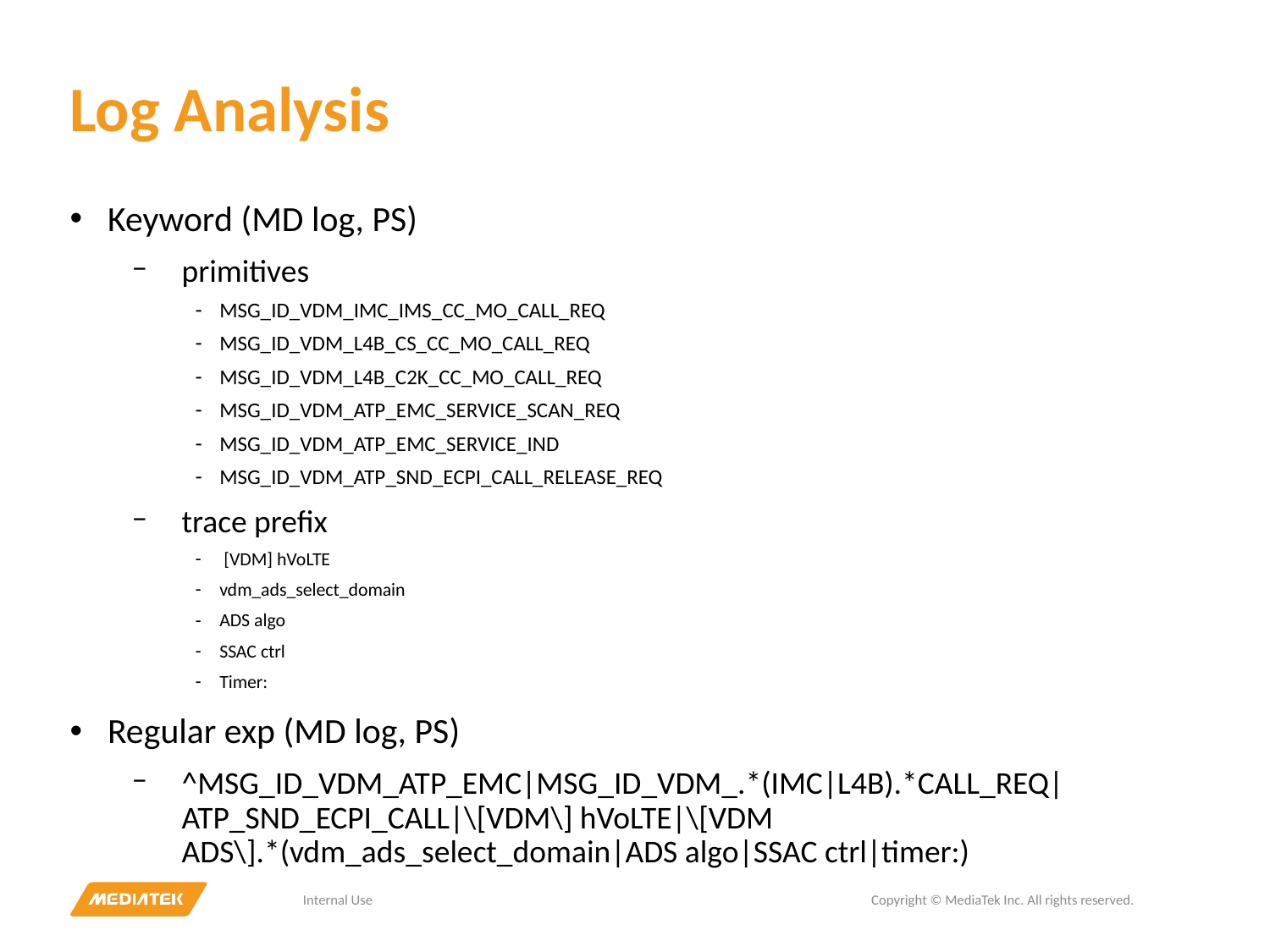

# Log Analysis
Keyword (MD log, PS)
primitives
MSG_ID_VDM_IMC_IMS_CC_MO_CALL_REQ
MSG_ID_VDM_L4B_CS_CC_MO_CALL_REQ
MSG_ID_VDM_L4B_C2K_CC_MO_CALL_REQ
MSG_ID_VDM_ATP_EMC_SERVICE_SCAN_REQ
MSG_ID_VDM_ATP_EMC_SERVICE_IND
MSG_ID_VDM_ATP_SND_ECPI_CALL_RELEASE_REQ
trace prefix
 [VDM] hVoLTE
vdm_ads_select_domain
ADS algo
SSAC ctrl
Timer:
Regular exp (MD log, PS)
^MSG_ID_VDM_ATP_EMC|MSG_ID_VDM_.*(IMC|L4B).*CALL_REQ|ATP_SND_ECPI_CALL|\[VDM\] hVoLTE|\[VDM ADS\].*(vdm_ads_select_domain|ADS algo|SSAC ctrl|timer:)
Internal Use
Copyright © MediaTek Inc. All rights reserved.